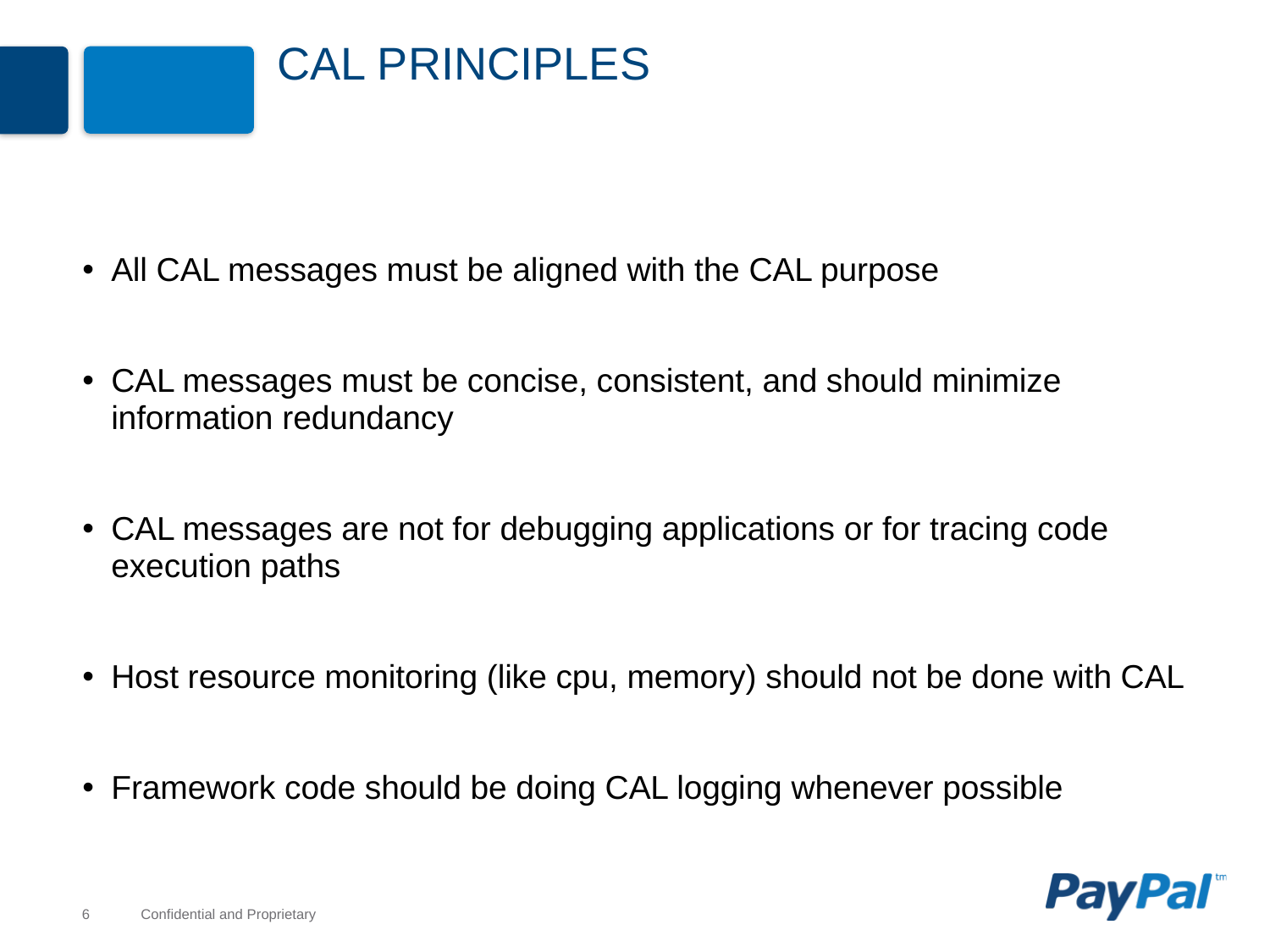

# CAL Principles

All CAL messages must be aligned with the CAL purpose

CAL messages must be concise, consistent, and should minimize information redundancy

CAL messages are not for debugging applications or for tracing code execution paths

Host resource monitoring (like cpu, memory) should not be done with CAL

Framework code should be doing CAL logging whenever possible